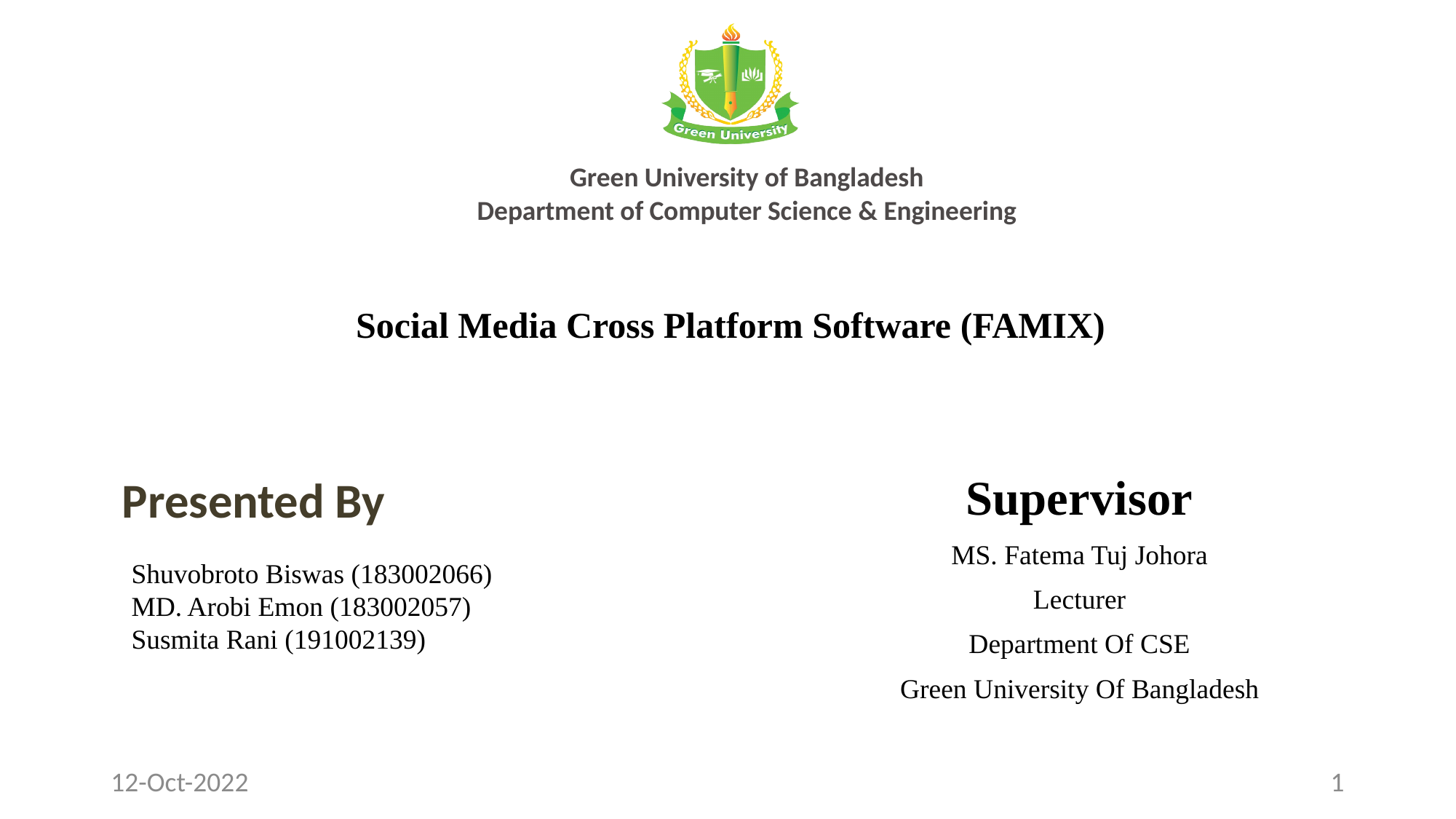

Green University of Bangladesh
Department of Computer Science & Engineering
Social Media Cross Platform Software (FAMIX)
Presented By
Supervisor
MS. Fatema Tuj Johora
Lecturer
Department Of CSE
Green University Of Bangladesh
Shuvobroto Biswas (183002066)
MD. Arobi Emon (183002057)
Susmita Rani (191002139)
12-Oct-2022
1